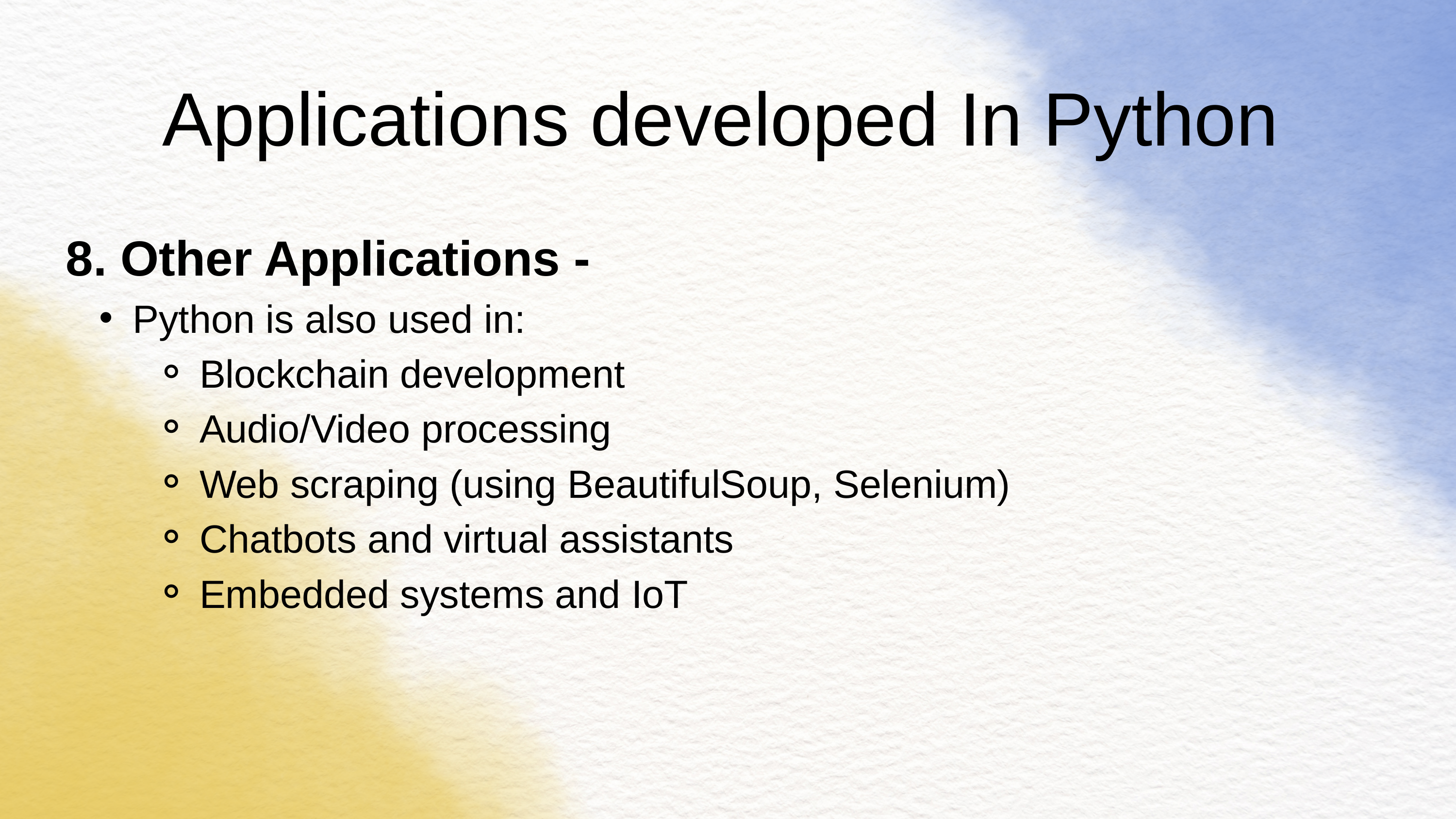

Applications developed In Python
8. Other Applications -
Python is also used in:
Blockchain development
Audio/Video processing
Web scraping (using BeautifulSoup, Selenium)
Chatbots and virtual assistants
Embedded systems and IoT